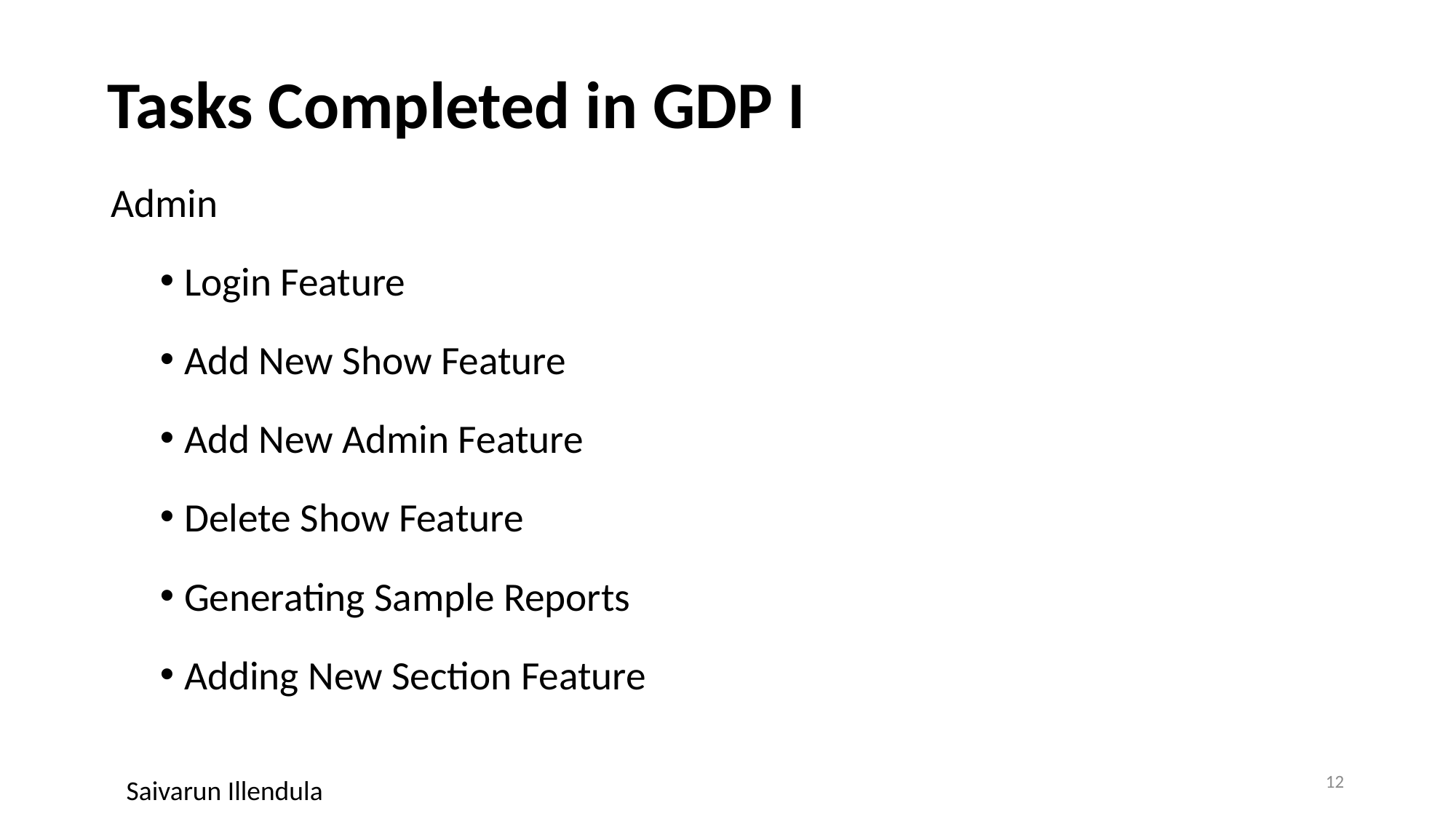

Tasks Completed in GDP I

Admin
Login Feature
Add New Show Feature
Add New Admin Feature
Delete Show Feature
Generating Sample Reports
Adding New Section Feature
12
Saivarun Illendula